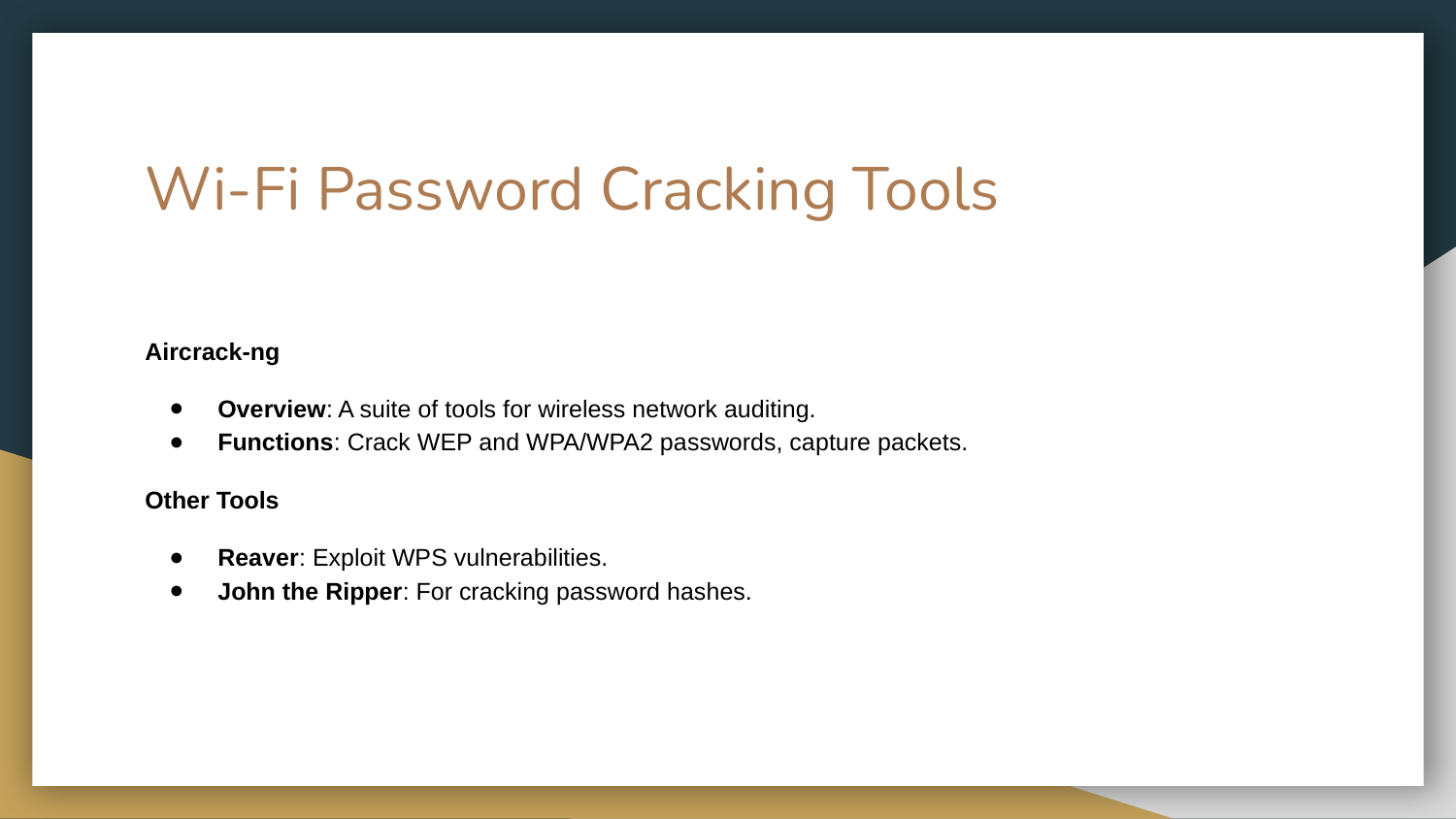

# Wi-Fi Password Cracking Tools
Aircrack-ng
Overview: A suite of tools for wireless network auditing.
Functions: Crack WEP and WPA/WPA2 passwords, capture packets.
Other Tools
Reaver: Exploit WPS vulnerabilities.
John the Ripper: For cracking password hashes.